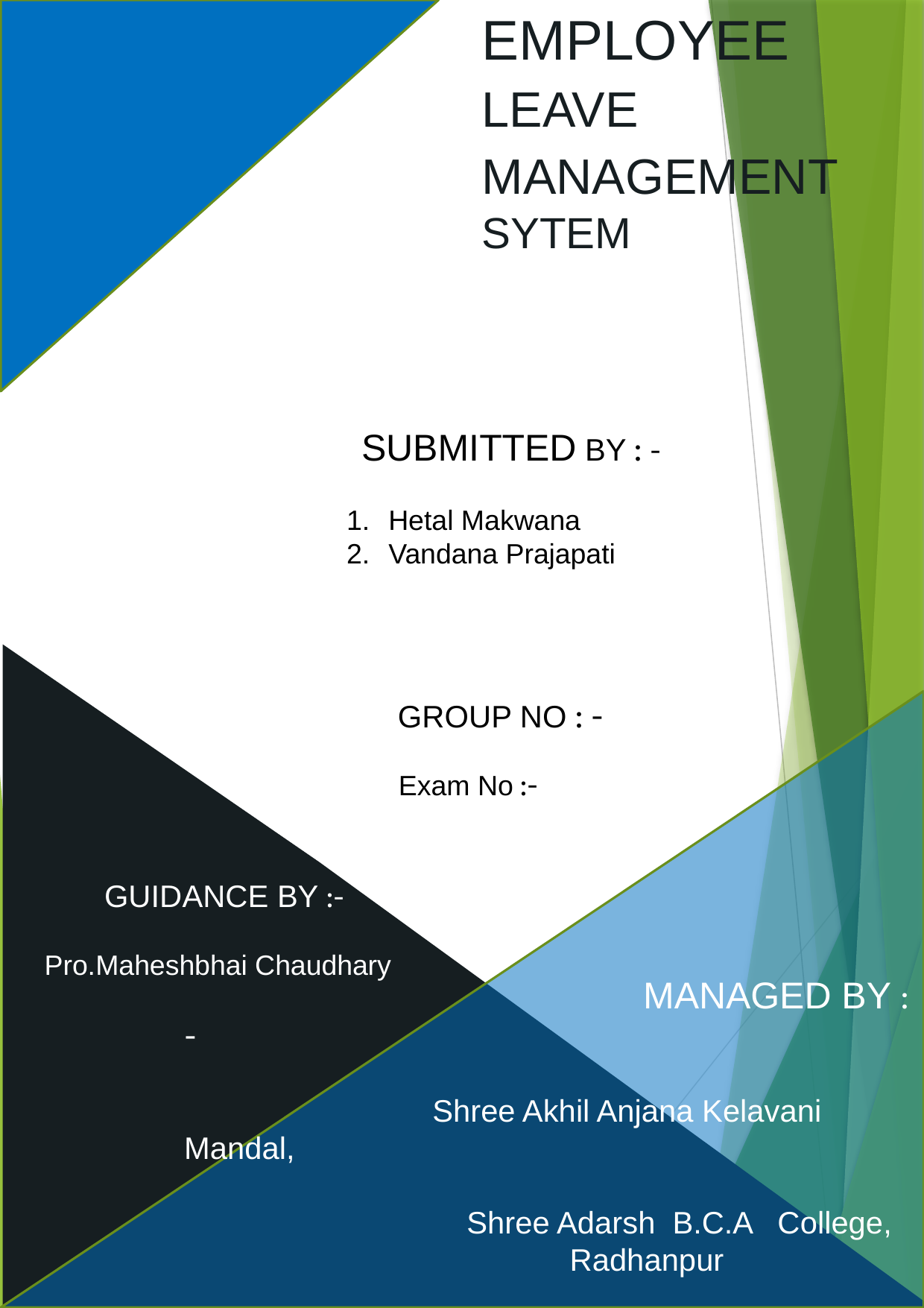

EMPLOYEE LEAVE MANAGEMENT SYTEM
  SUBMITTED BY : -

Hetal Makwana
Vandana Prajapati

      GROUP NO : -

       Exam No :-
       GUIDANCE BY :-

Pro.Maheshbhai Chaudhary
                                            MANAGED BY : -

                             Shree Akhil Anjana Kelavani Mandal,

                                 Shree Adarsh  B.C.A   College,
                                             Radhanpur

                                       Year : 2023 - 2024
1